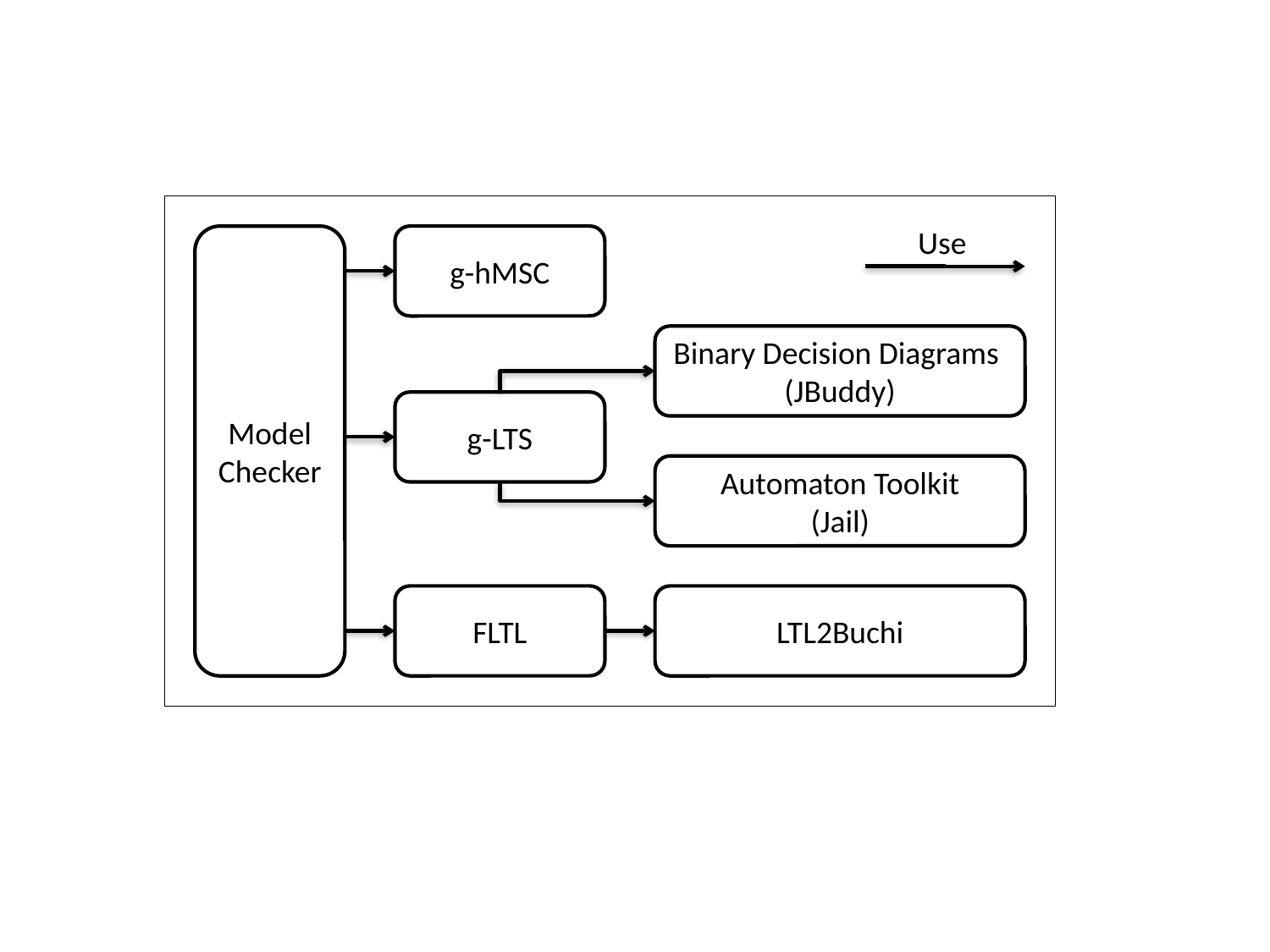

Use
Model
Checker
g-hMSC
Binary Decision Diagrams
(JBuddy)
g-LTS
Automaton Toolkit
(Jail)
FLTL
LTL2Buchi